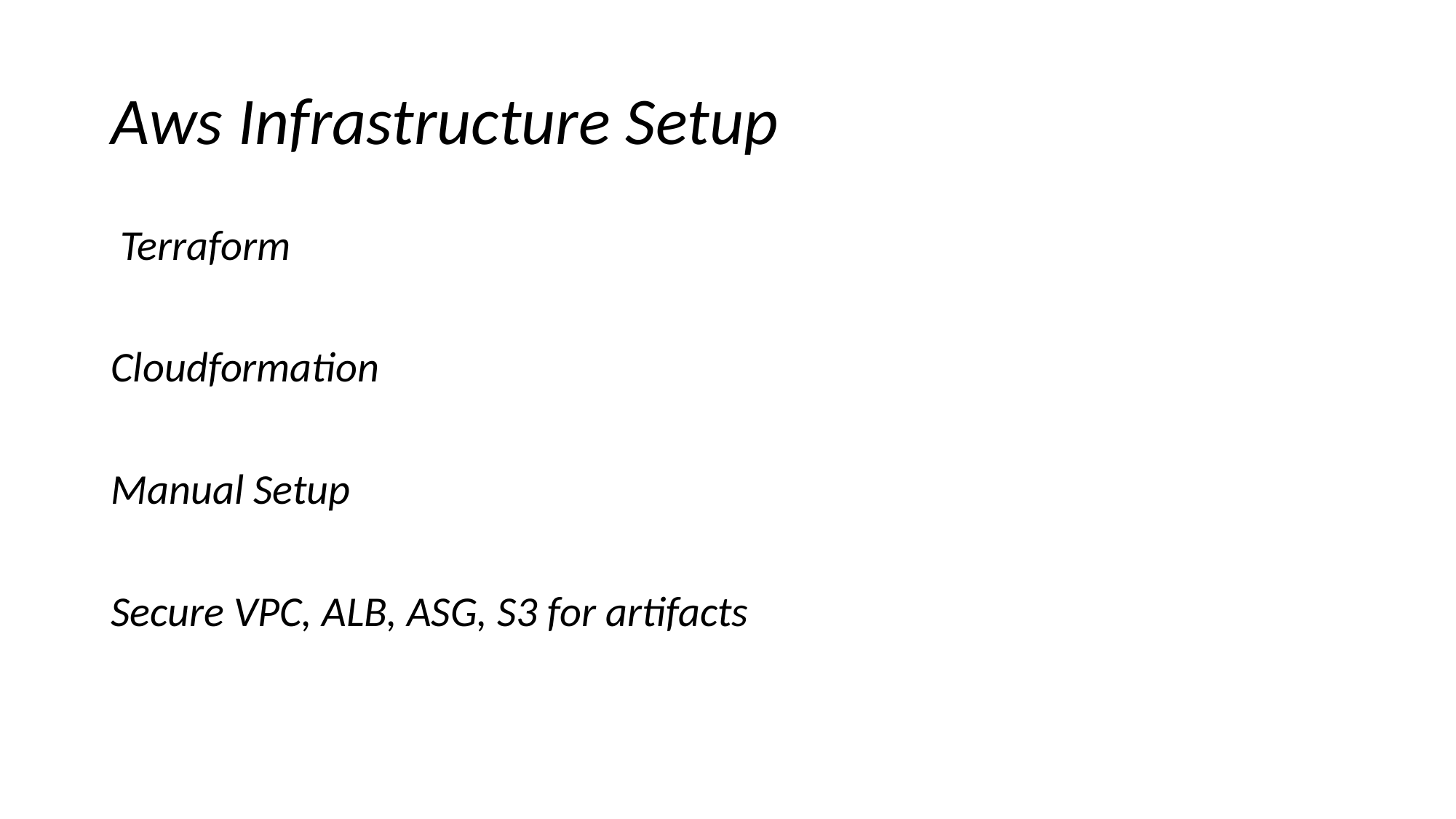

# Aws Infrastructure Setup
 Terraform

Cloudformation

Manual Setup

Secure VPC, ALB, ASG, S3 for artifacts